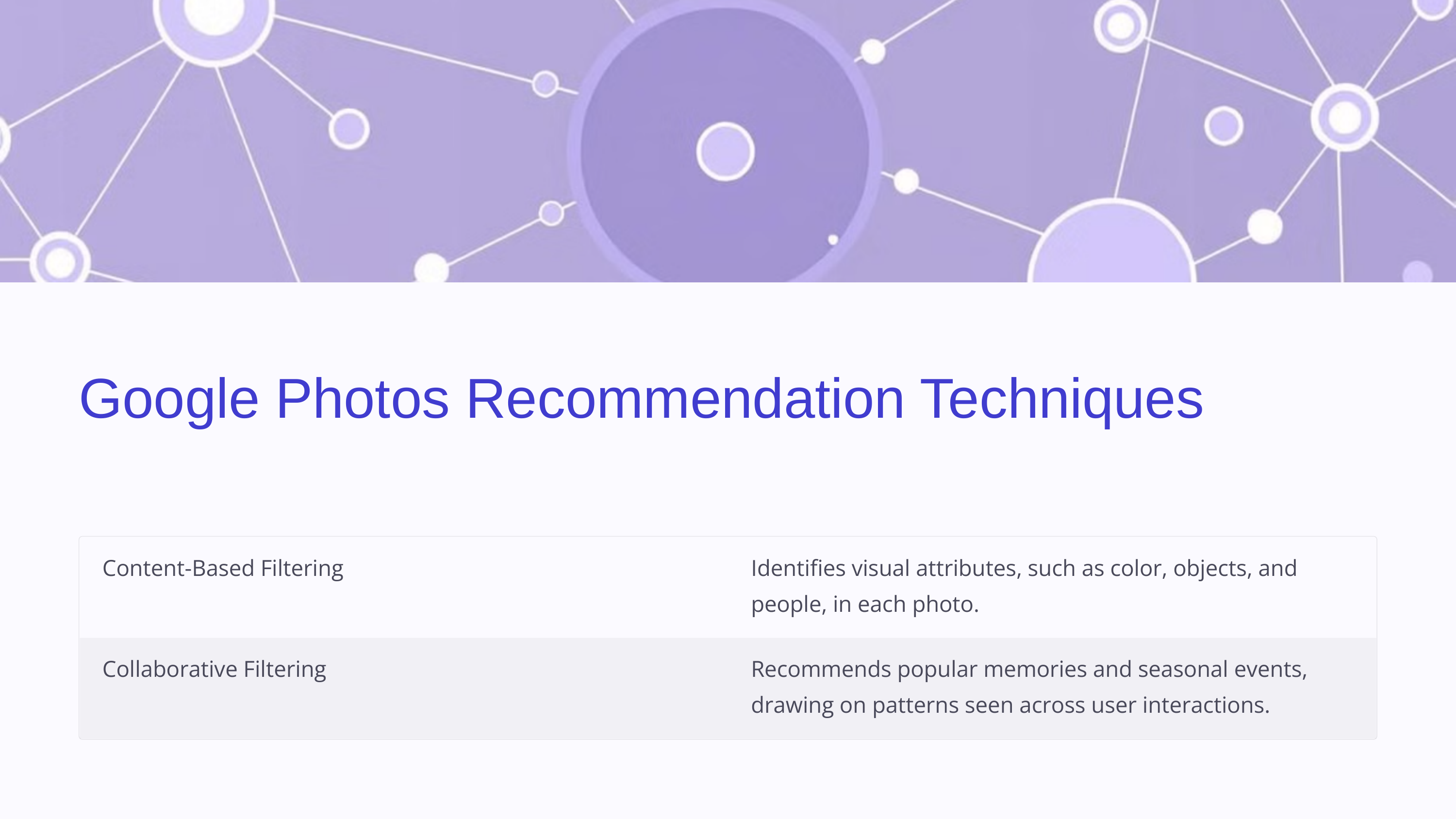

Google Photos Recommendation Techniques

Content-Based Filtering
Identifies visual attributes, such as color, objects, and people, in each photo.

Collaborative Filtering
Recommends popular memories and seasonal events, drawing on patterns seen across user interactions.